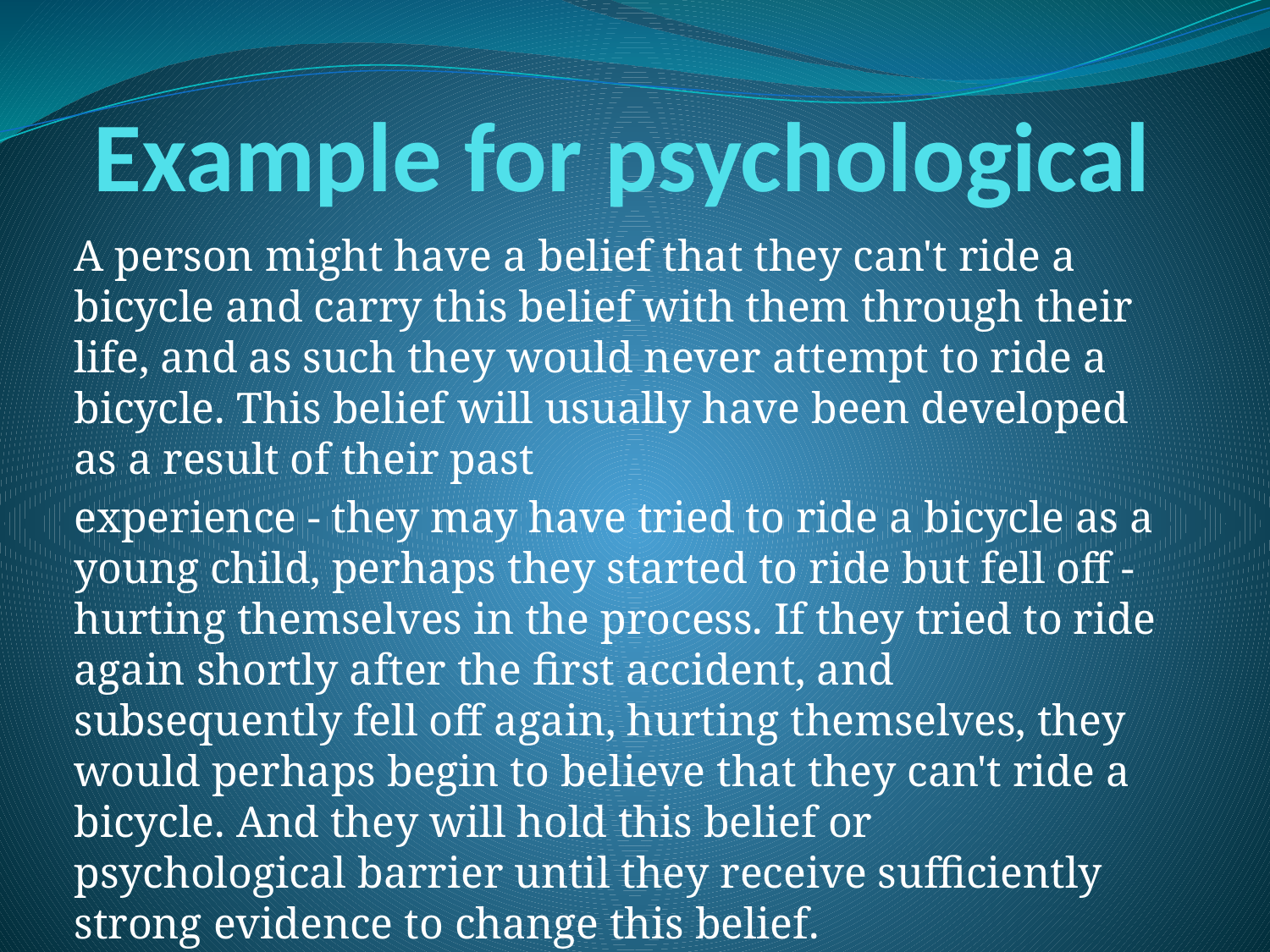

# Example for psychological
A person might have a belief that they can't ride a bicycle and carry this belief with them through their life, and as such they would never attempt to ride a bicycle. This belief will usually have been developed as a result of their past
experience - they may have tried to ride a bicycle as a young child, perhaps they started to ride but fell off - hurting themselves in the process. If they tried to ride again shortly after the first accident, and subsequently fell off again, hurting themselves, they would perhaps begin to believe that they can't ride a bicycle. And they will hold this belief or psychological barrier until they receive sufficiently strong evidence to change this belief.